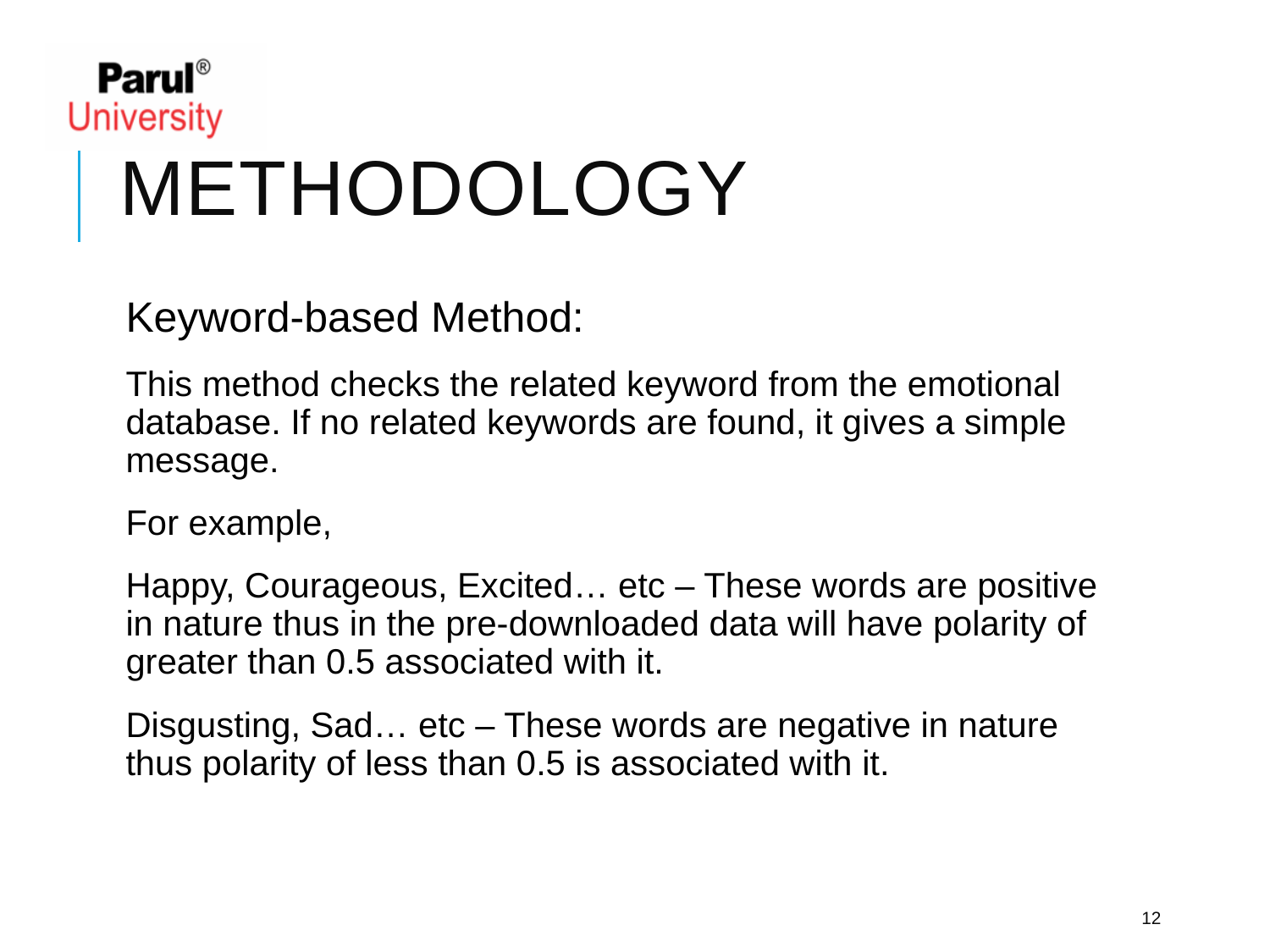

# Methodology
Keyword-based Method:
This method checks the related keyword from the emotional database. If no related keywords are found, it gives a simple message.
For example,
Happy, Courageous, Excited… etc – These words are positive in nature thus in the pre-downloaded data will have polarity of greater than 0.5 associated with it.
Disgusting, Sad… etc – These words are negative in nature thus polarity of less than 0.5 is associated with it.
12